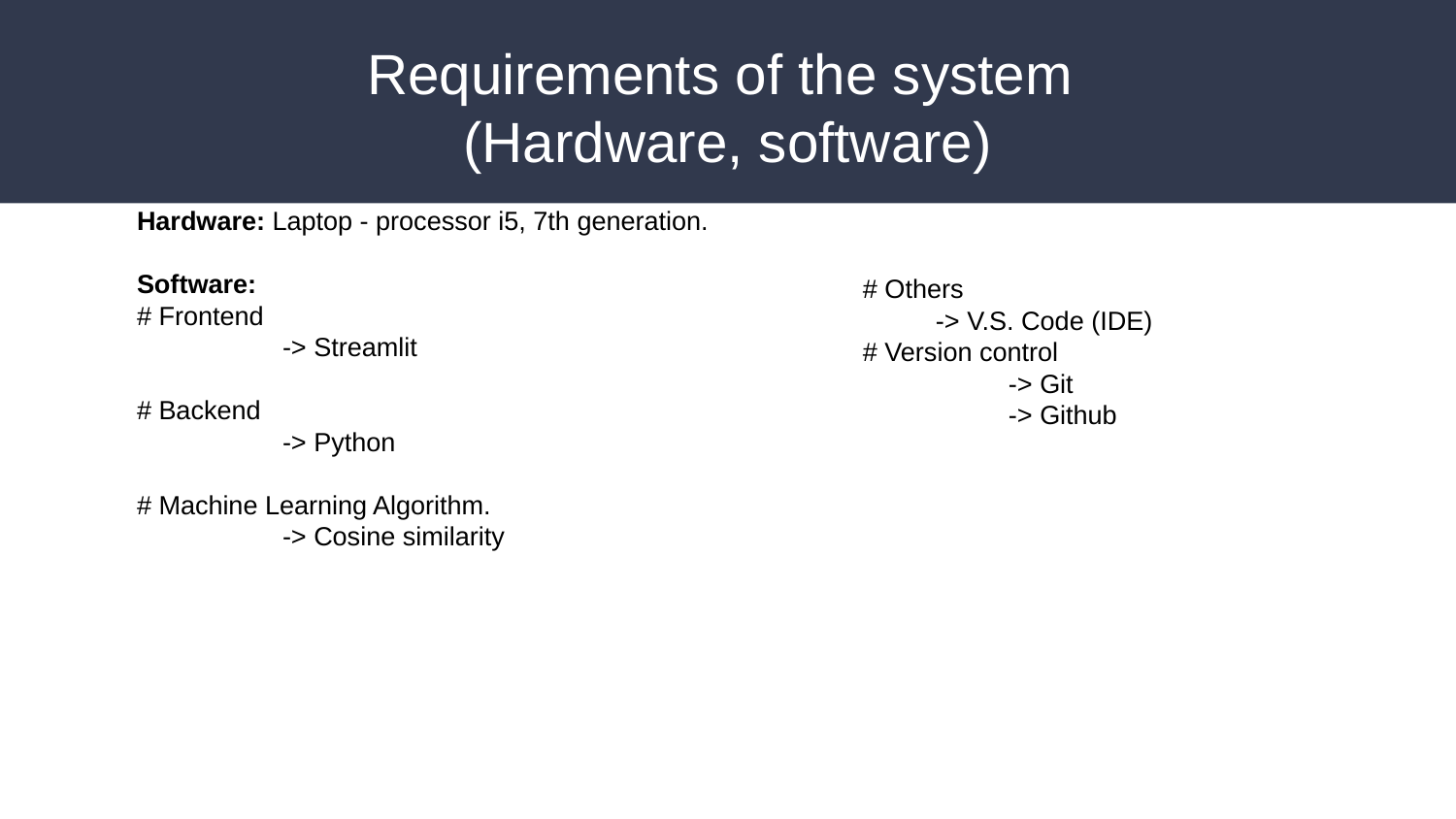

# Requirements of the system
(Hardware, software)
Hardware: Laptop - processor i5, 7th generation.

Software:
# Frontend
	-> Streamlit

# Backend
	-> Python

# Machine Learning Algorithm.
	-> Cosine similarity

# Others
-> V.S. Code (IDE)
# Version control
	-> Git
	-> Github